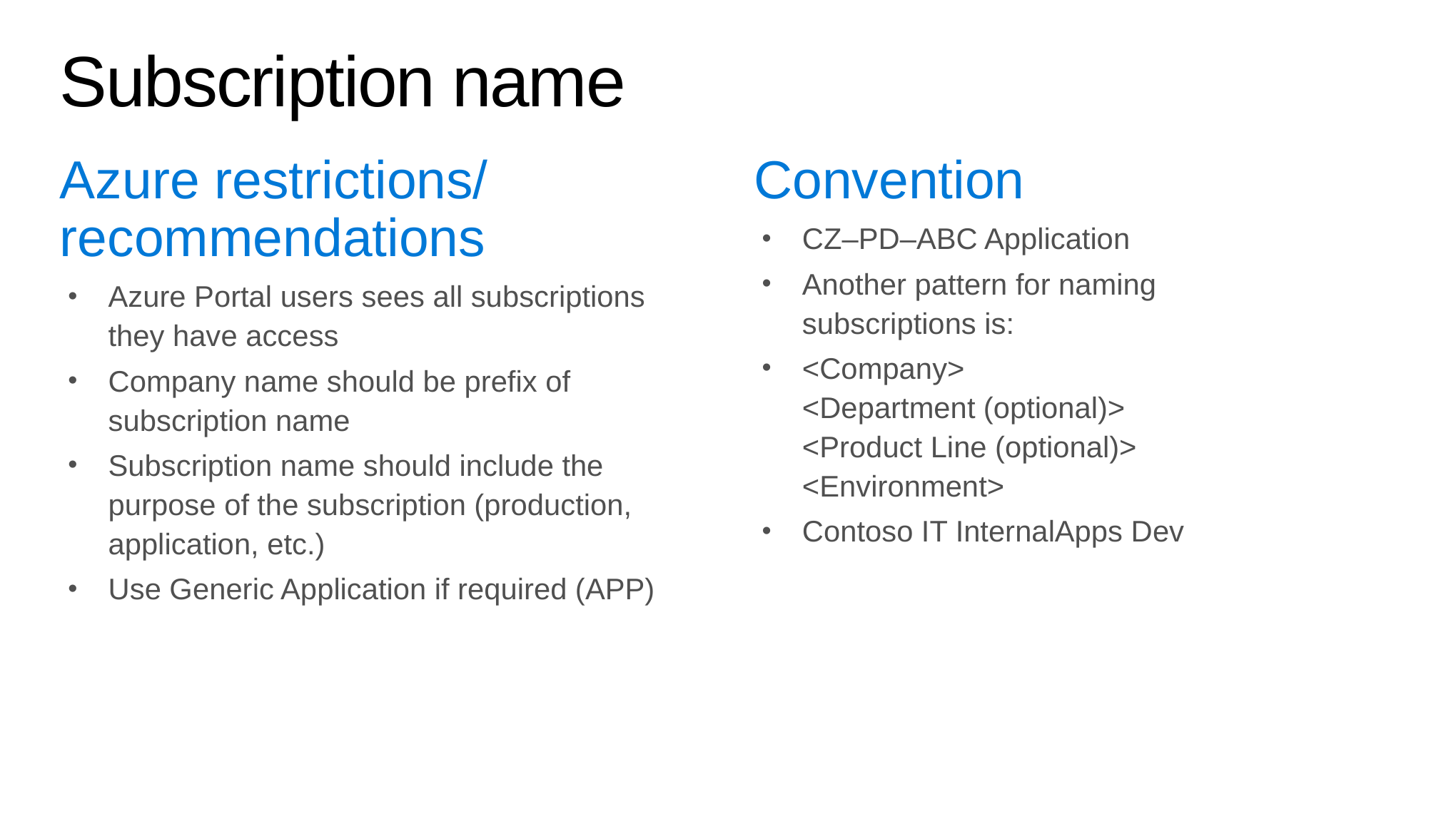

# Subscription name
Azure restrictions/            recommendations
Azure Portal users sees all subscriptions they have access
Company name should be prefix of subscription name
Subscription name should include the purpose of the subscription (production, application, etc.)
Use Generic Application if required (APP)

Convention
CZ–PD–ABC Application
Another pattern for naming subscriptions is:
<Company>
<Department (optional)>
<Product Line (optional)>
<Environment>
Contoso IT InternalApps Dev